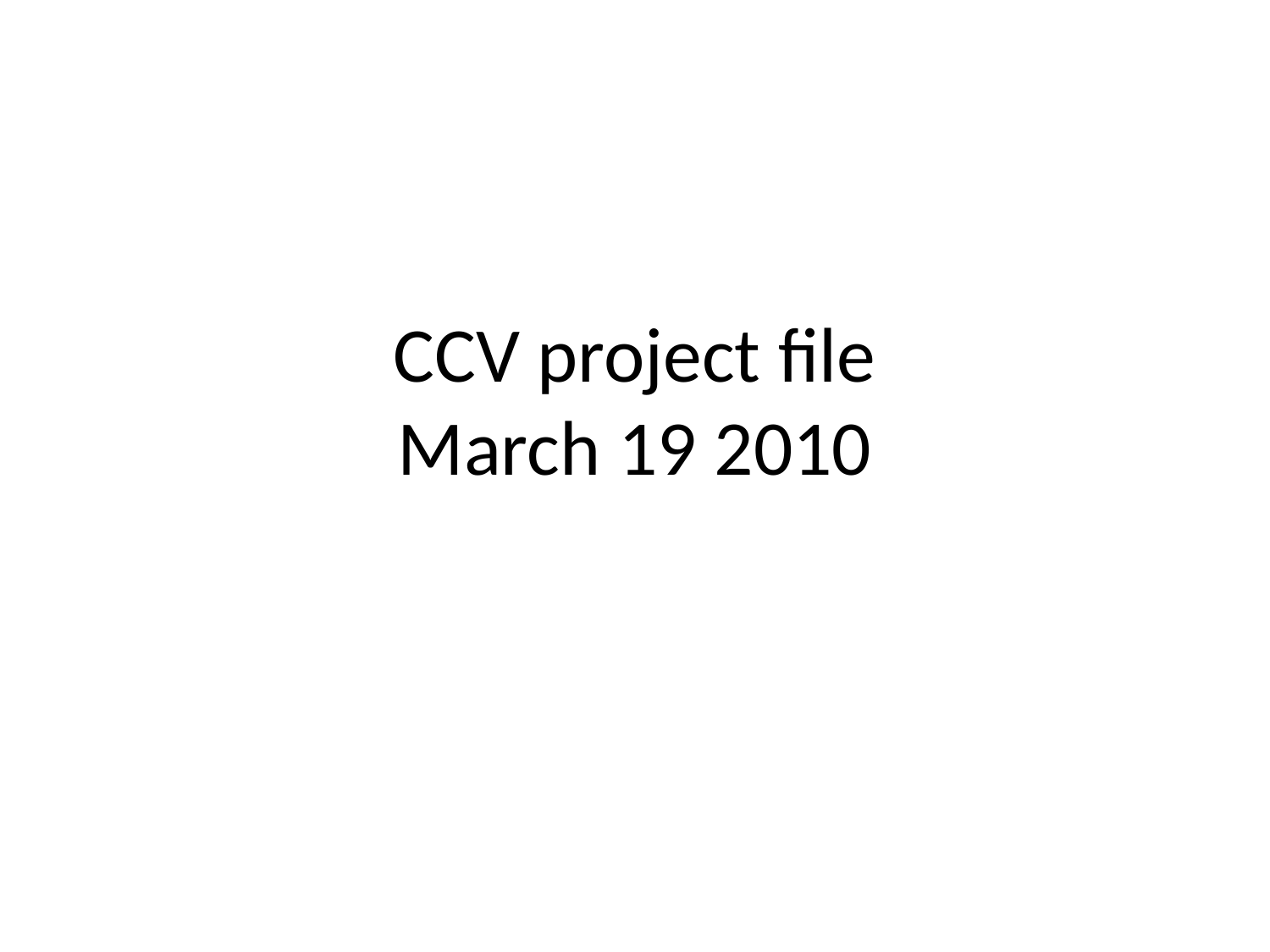

# CCV project file March 19 2010